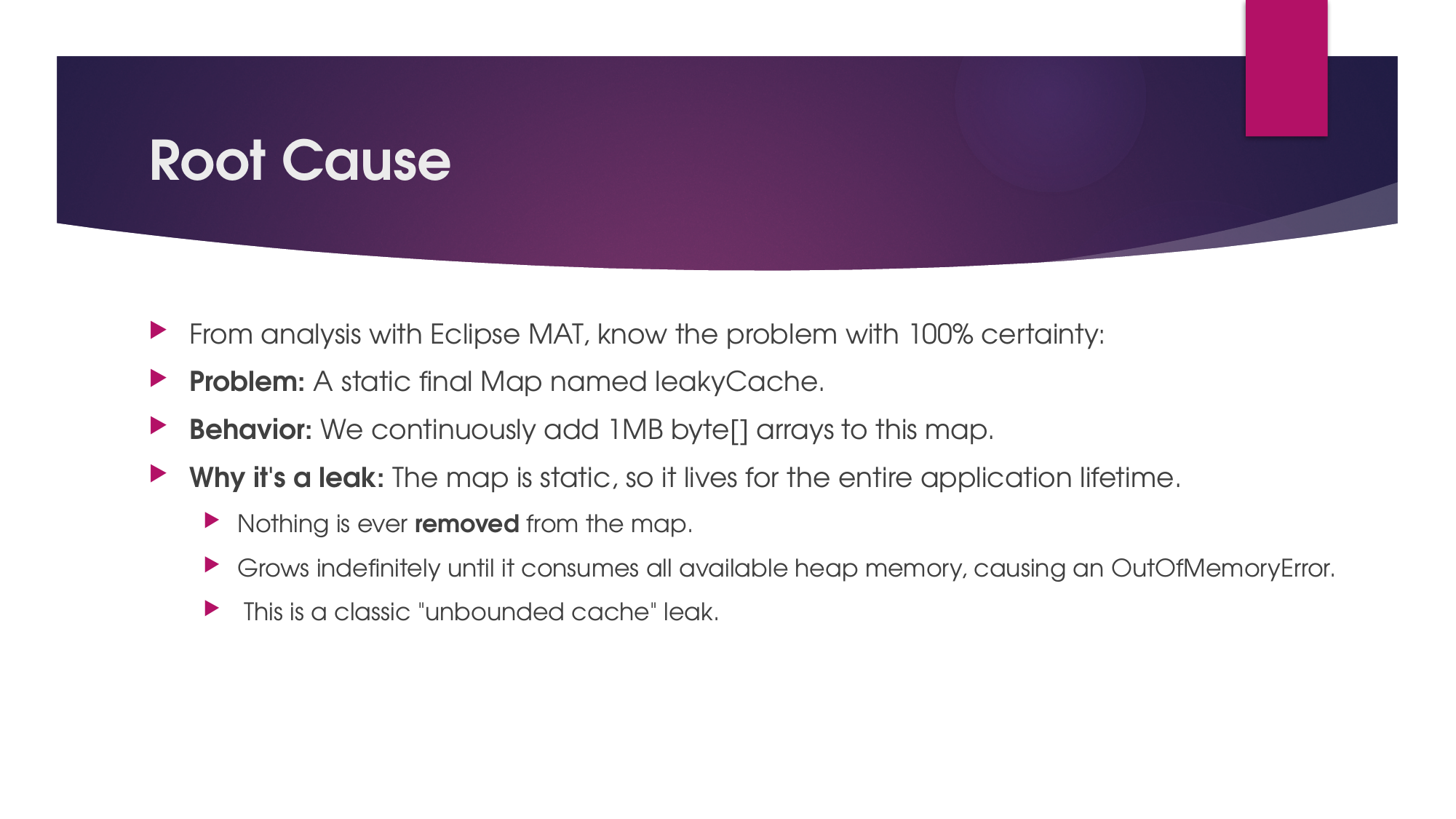

# Root Cause
From analysis with Eclipse MAT, know the problem with 100% certainty:
Problem: A static final Map named leakyCache.
Behavior: We continuously add 1MB byte[] arrays to this map.
Why it's a leak: The map is static, so it lives for the entire application lifetime.
Nothing is ever removed from the map.
Grows indefinitely until it consumes all available heap memory, causing an OutOfMemoryError.
 This is a classic "unbounded cache" leak.